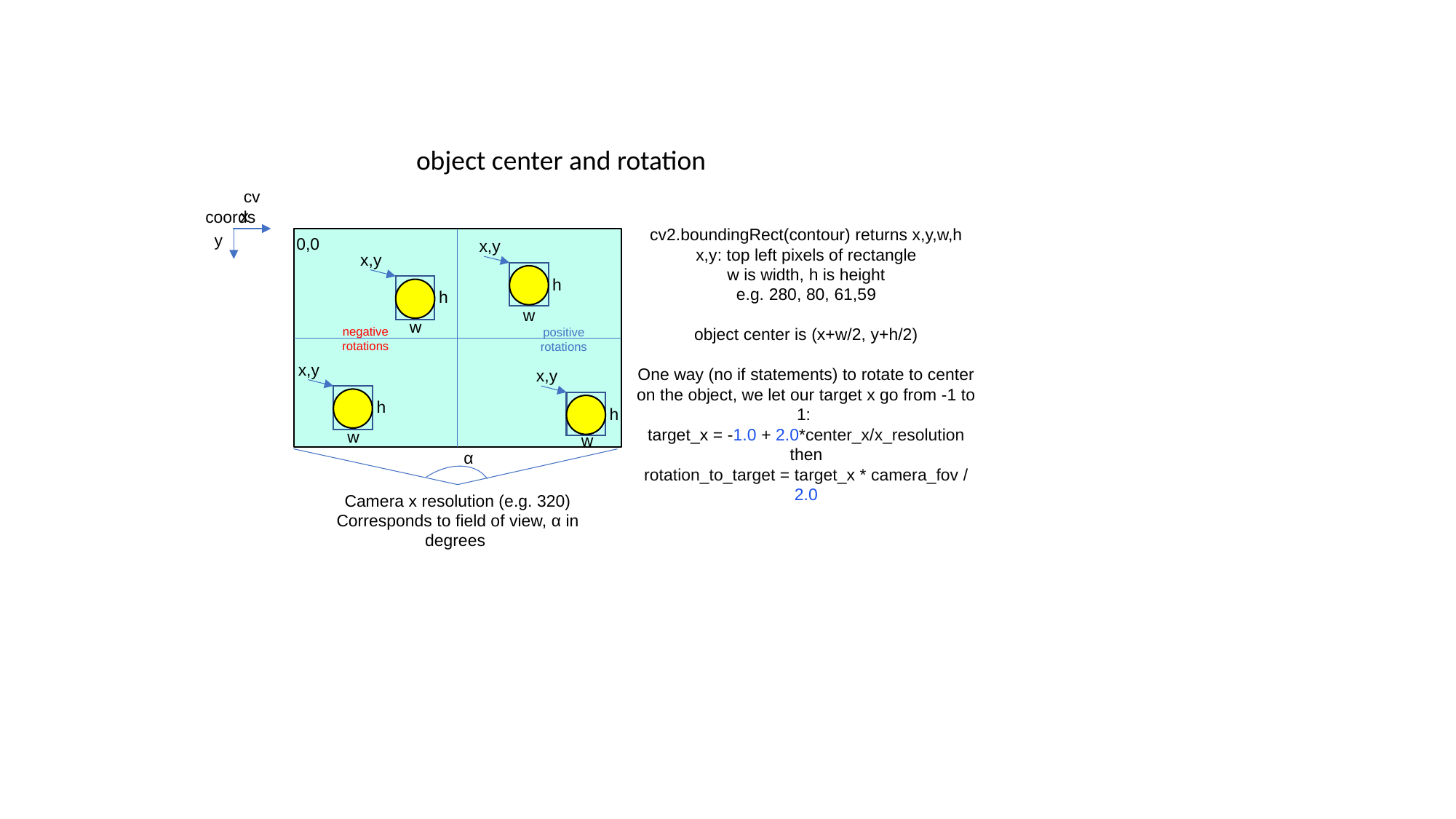

object center and rotation
cv coords
x
cv2.boundingRect(contour) returns x,y,w,h
x,y: top left pixels of rectangle
w is width, h is height
e.g. 280, 80, 61,59

object center is (x+w/2, y+h/2)

One way (no if statements) to rotate to center on the object, we let our target x go from -1 to 1:
target_x = -1.0 + 2.0*center_x/x_resolution
then
rotation_to_target = target_x * camera_fov / 2.0

y
0,0

x,y
x,y

h

h
w
w
negative rotations
positive rotations
x,y
x,y

h

h
w
w
α

Camera x resolution (e.g. 320)
Corresponds to field of view, α in degrees